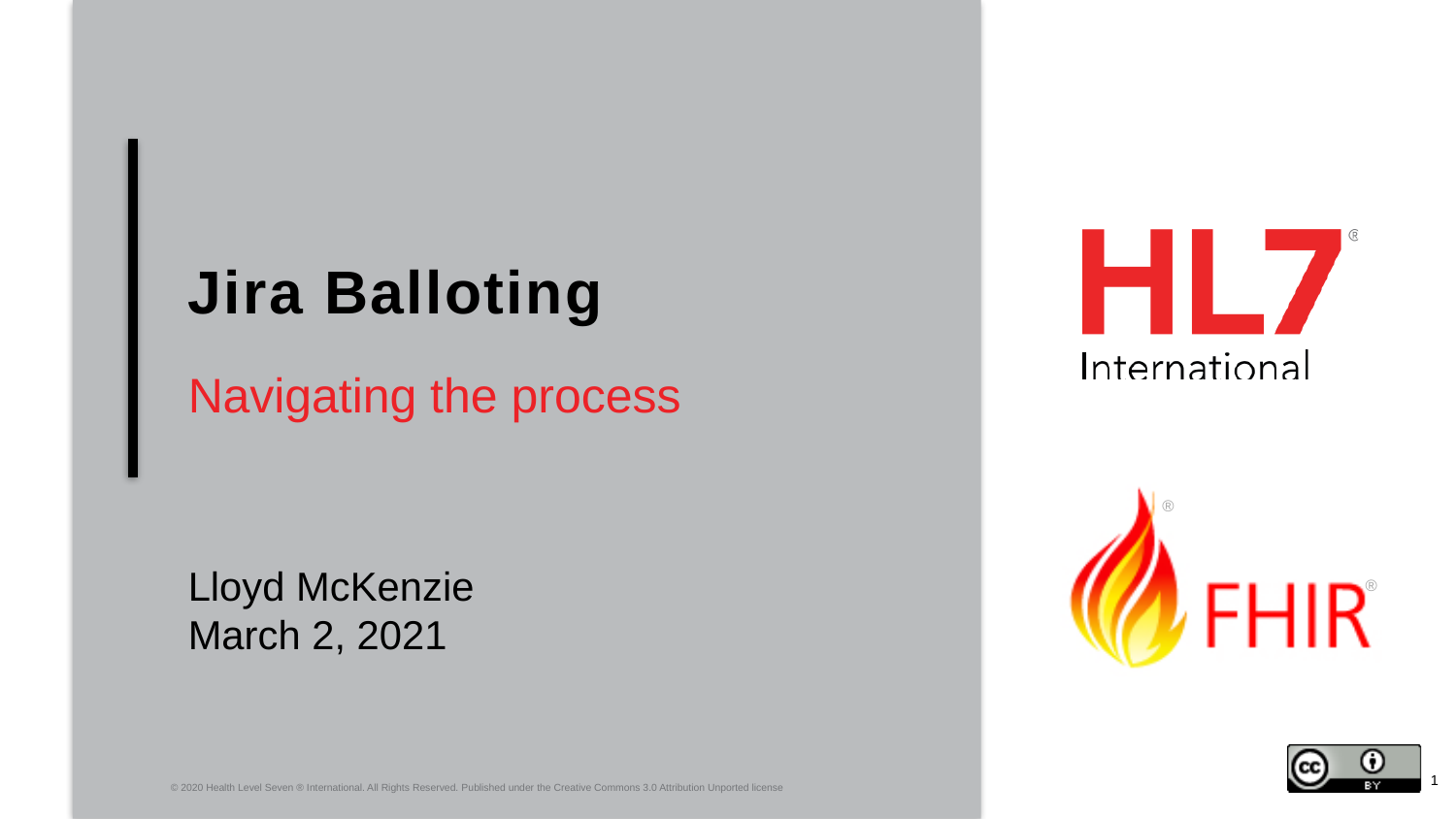

# Jira Balloting
Navigating the process
Lloyd McKenzie
March 2, 2021
1
© 2020 Health Level Seven ® International. All Rights Reserved. Published under the Creative Commons 3.0 Attribution Unported license